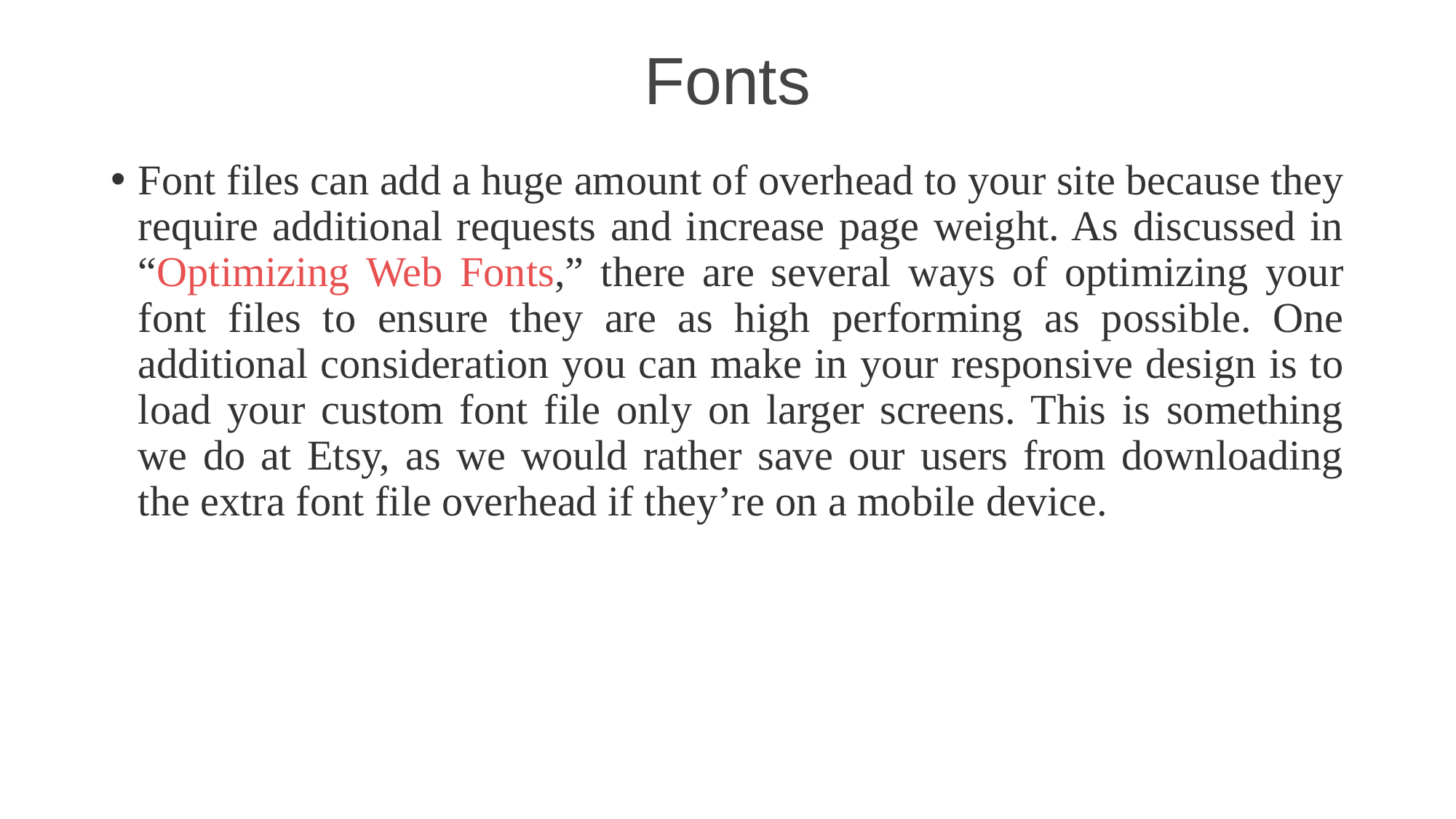

# Fonts
Font files can add a huge amount of overhead to your site because they require additional requests and increase page weight. As discussed in “Optimizing Web Fonts,” there are several ways of optimizing your font files to ensure they are as high performing as possible. One additional consideration you can make in your responsive design is to load your custom font file only on larger screens. This is something we do at Etsy, as we would rather save our users from downloading the extra font file overhead if they’re on a mobile device.